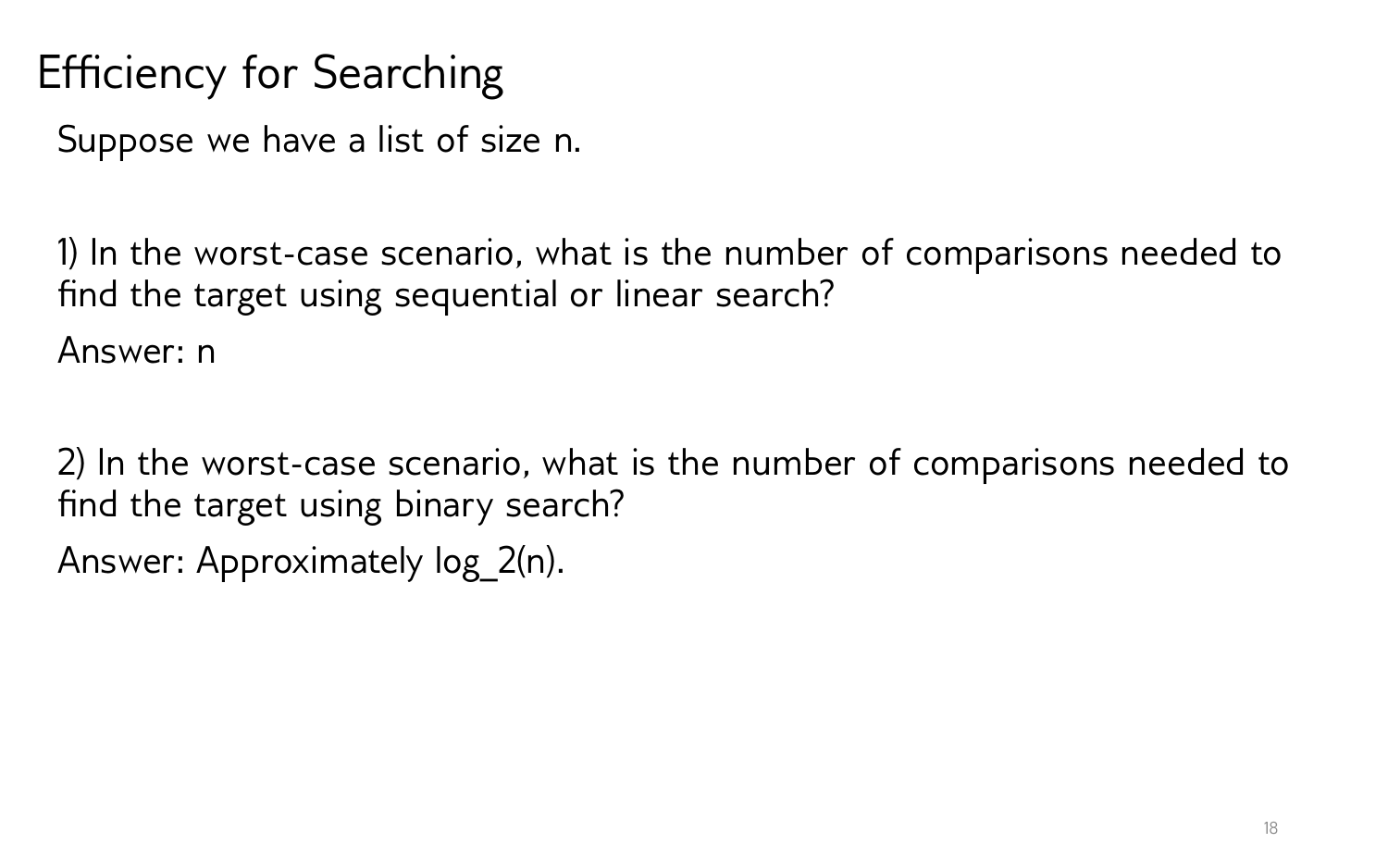

# Efficiency for Searching
Suppose we have a list of size n.

1) In the worst-case scenario, what is the number of comparisons needed to find the target using sequential or linear search?
Answer: n

2) In the worst-case scenario, what is the number of comparisons needed to find the target using binary search?
Answer: Approximately log_2(n).

18